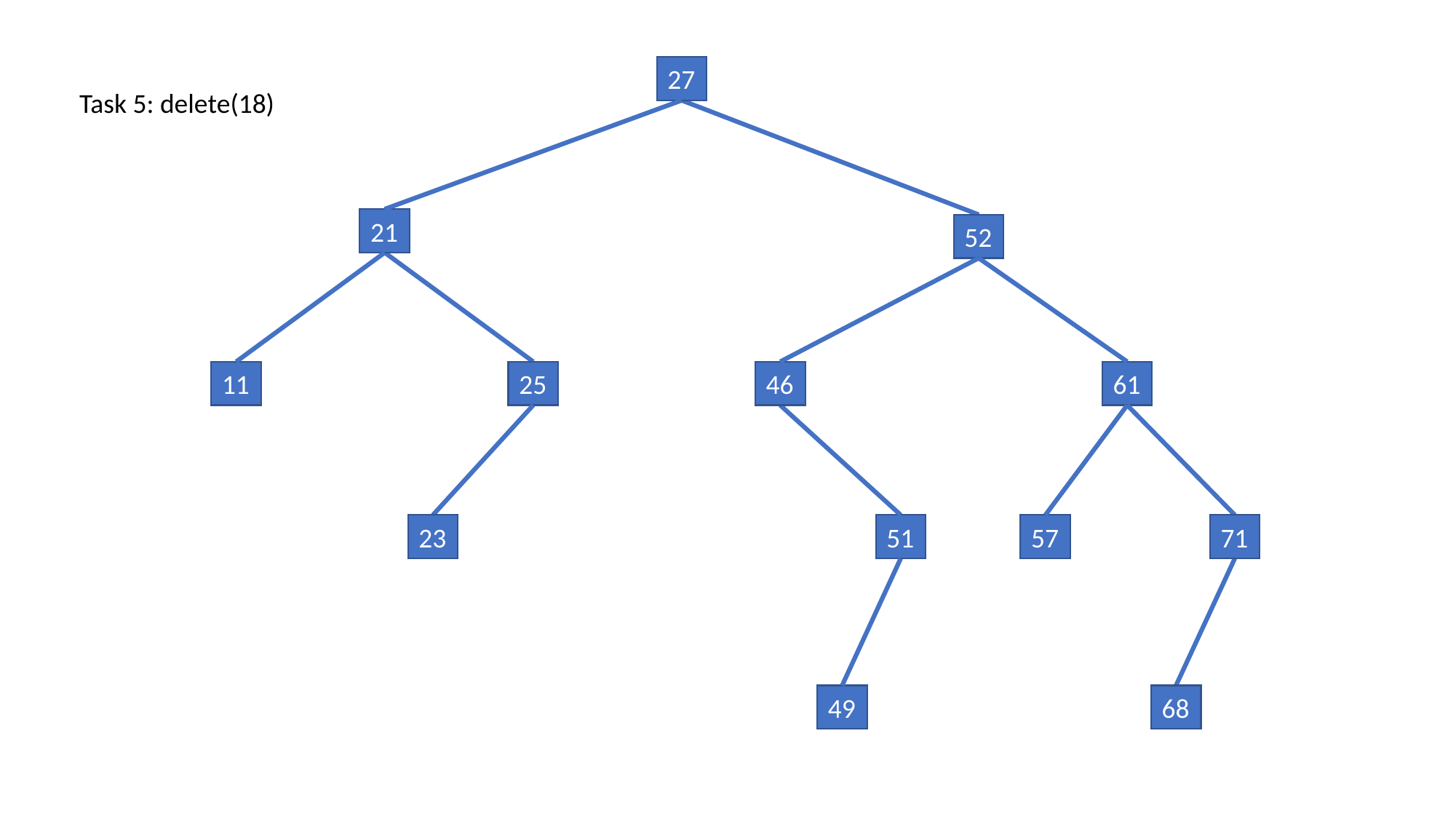

27
Task 5: delete(18)
21
52
11
25
46
61
23
51
57
71
49
68